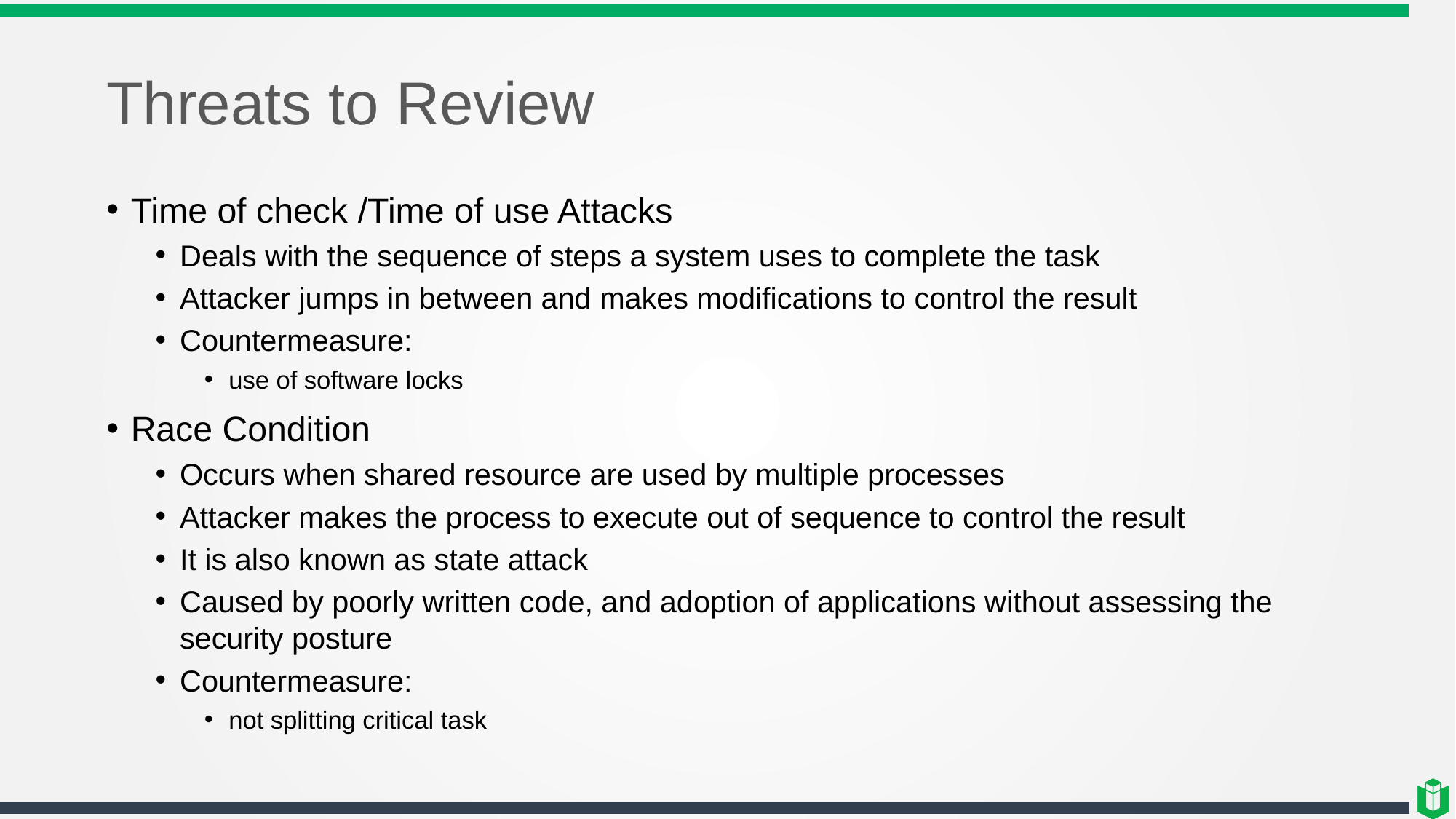

# Threats to Review
Time of check /Time of use Attacks
Deals with the sequence of steps a system uses to complete the task
Attacker jumps in between and makes modifications to control the result
Countermeasure:
use of software locks
Race Condition
Occurs when shared resource are used by multiple processes
Attacker makes the process to execute out of sequence to control the result
It is also known as state attack
Caused by poorly written code, and adoption of applications without assessing the security posture
Countermeasure:
not splitting critical task